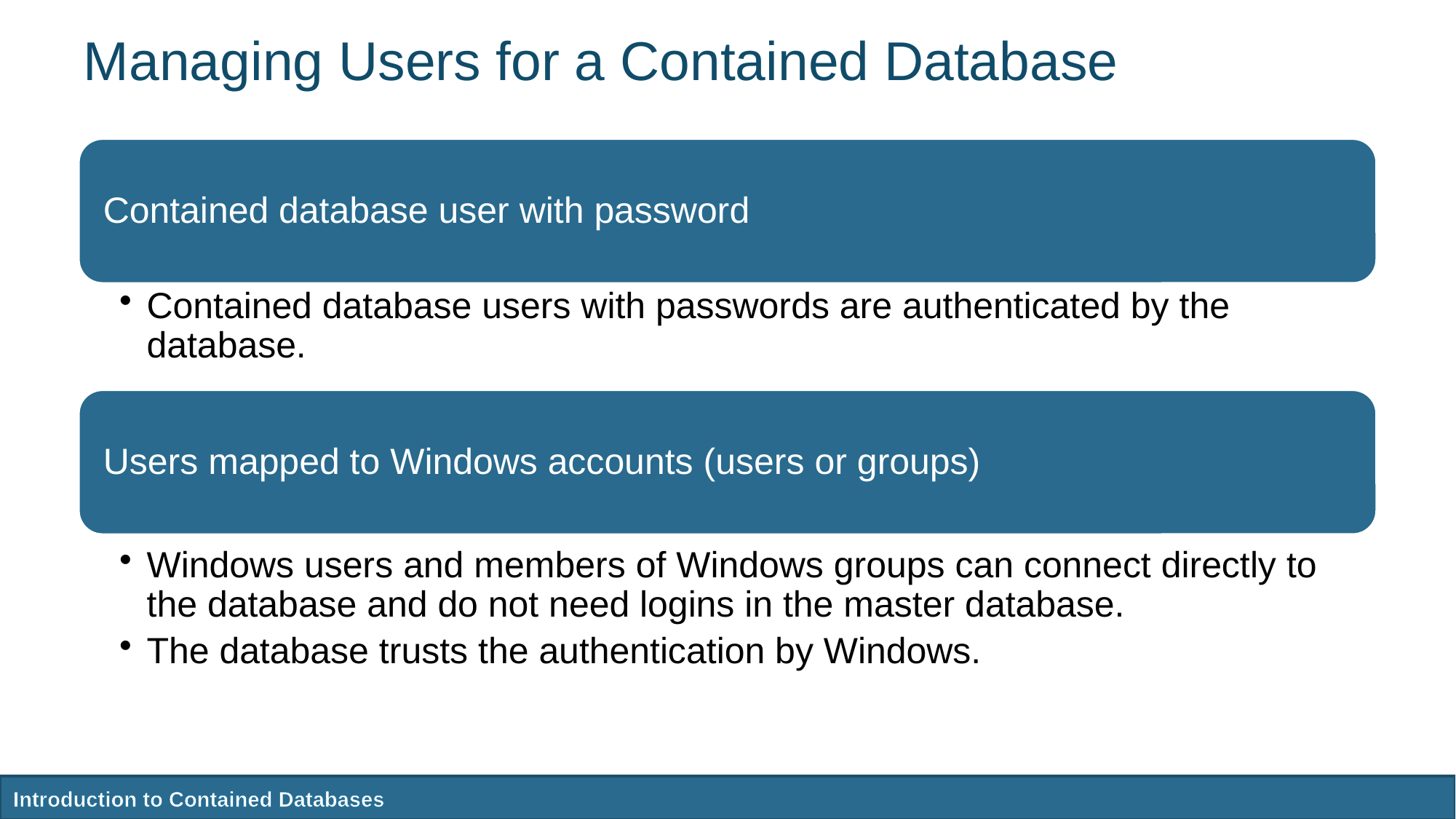

# Managing Users for a Contained Database
Contained database user with password
Contained database users with passwords are authenticated by the database.
Users mapped to Windows accounts (users or groups)
Windows users and members of Windows groups can connect directly to the database and do not need logins in the master database.
The database trusts the authentication by Windows.